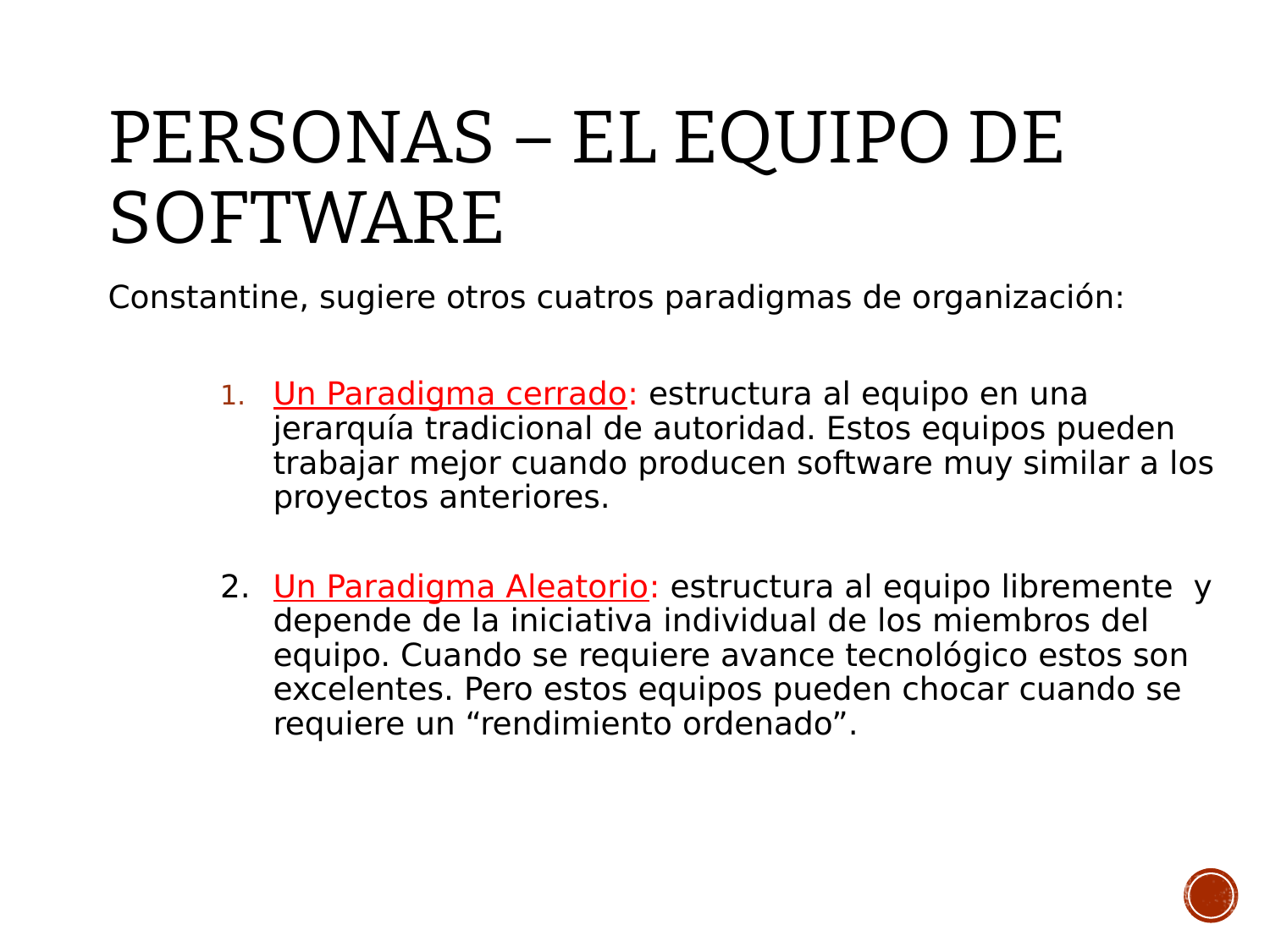

# Personas – El equipo de software
Constantine, sugiere otros cuatros paradigmas de organización:

Un Paradigma cerrado: estructura al equipo en una jerarquía tradicional de autoridad. Estos equipos pueden trabajar mejor cuando producen software muy similar a los proyectos anteriores.

2.	Un Paradigma Aleatorio: estructura al equipo libremente  y depende de la iniciativa individual de los miembros del equipo. Cuando se requiere avance tecnológico estos son excelentes. Pero estos equipos pueden chocar cuando se  requiere un “rendimiento ordenado”.